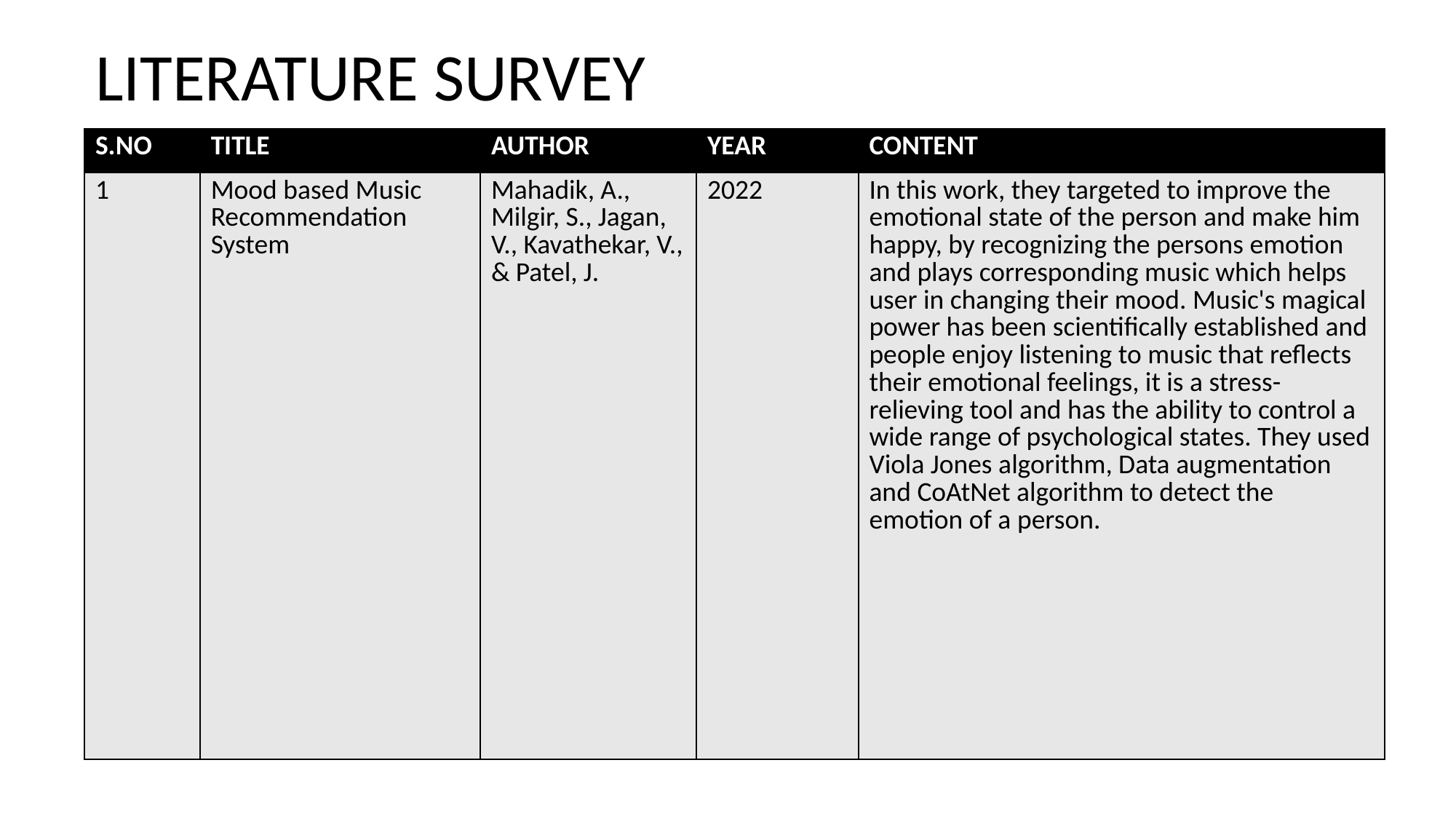

# LITERATURE SURVEY

| S.NO | TITLE | AUTHOR | YEAR | CONTENT |
| --- | --- | --- | --- | --- |
| 1 | Mood based Music Recommendation System | Mahadik, A., Milgir, S., Jagan, V., Kavathekar, V., & Patel, J. | 2022 | In this work, they targeted to improve the emotional state of the person and make him happy, by recognizing the persons emotion and plays corresponding music which helps user in changing their mood. Music's magical power has been scientifically established and people enjoy listening to music that reflects their emotional feelings, it is a stress-relieving tool and has the ability to control a wide range of psychological states. They used Viola Jones algorithm, Data augmentation and CoAtNet algorithm to detect the emotion of a person. |
6